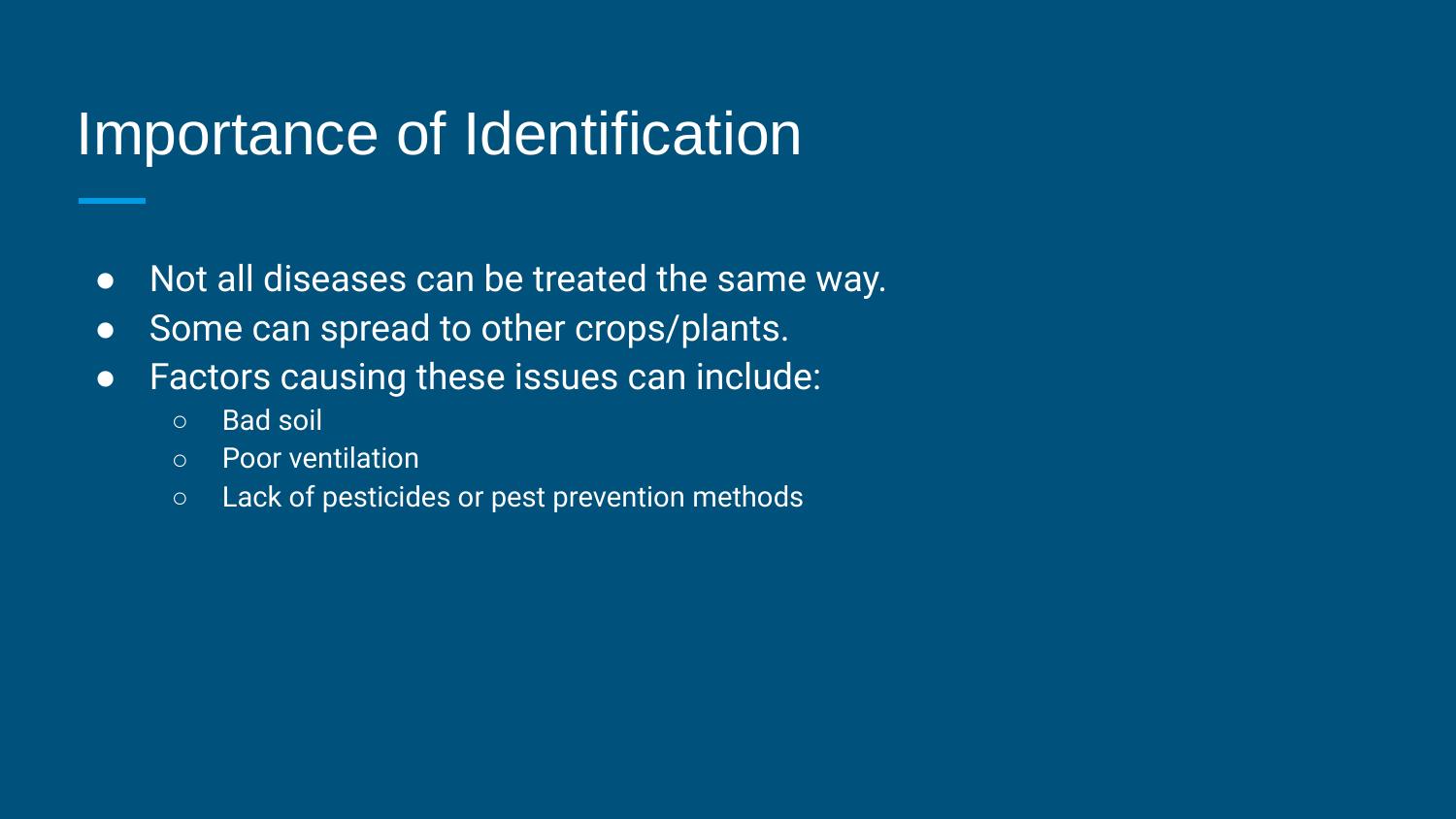

# Importance of Identification
Not all diseases can be treated the same way.
Some can spread to other crops/plants.
Factors causing these issues can include:
Bad soil
Poor ventilation
Lack of pesticides or pest prevention methods